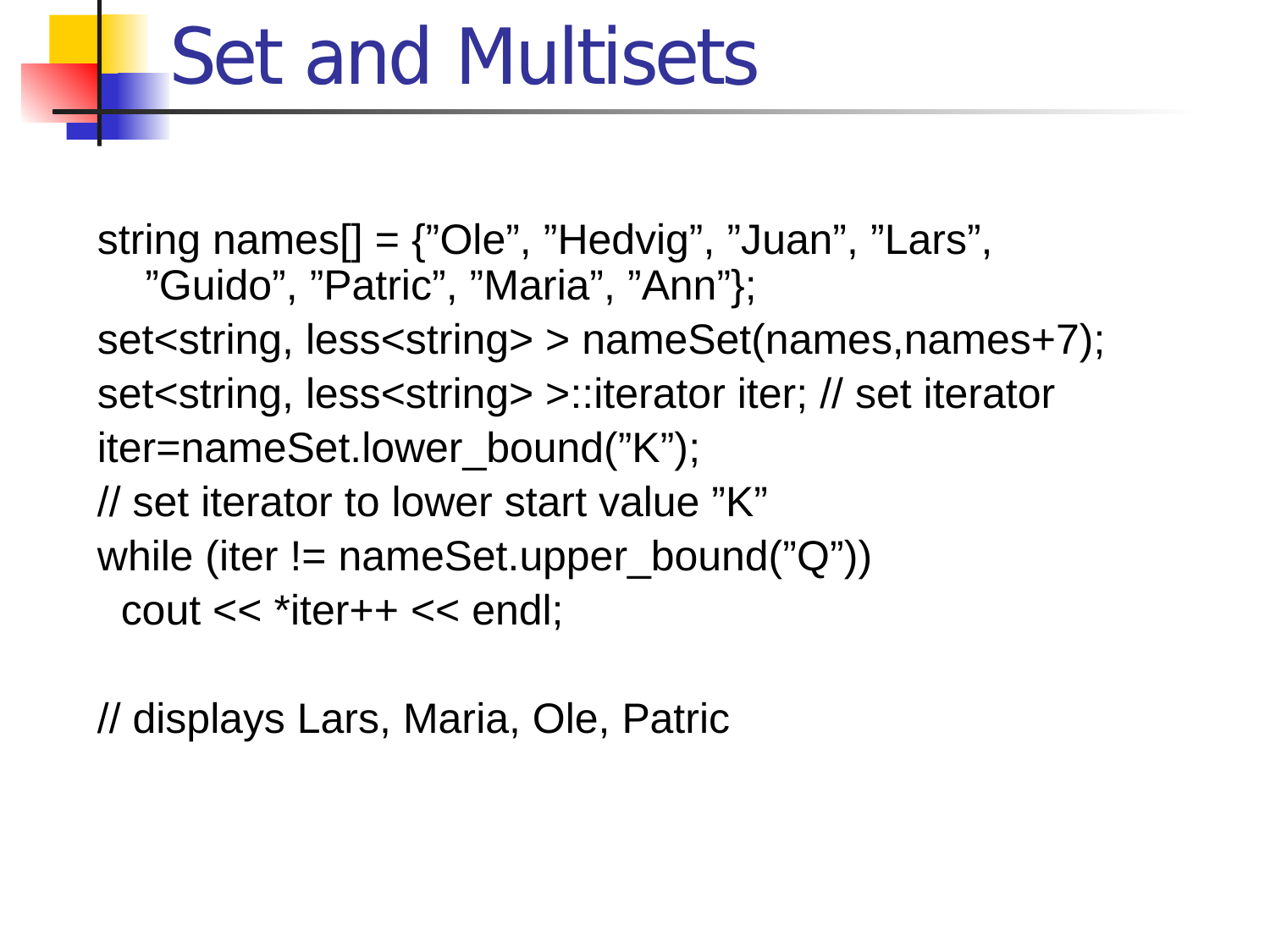

# Set and Multisets
string names[] = {”Ole”, ”Hedvig”, ”Juan”, ”Lars”, ”Guido”, ”Patric”, ”Maria”, ”Ann”};
set<string, less<string> > nameSet(names,names+7);
set<string, less<string> >::iterator iter; // set iterator
iter=nameSet.lower_bound(”K”);
// set iterator to lower start value ”K”
while (iter != nameSet.upper_bound(”Q”))
  cout << *iter++ << endl;

// displays Lars, Maria, Ole, Patric